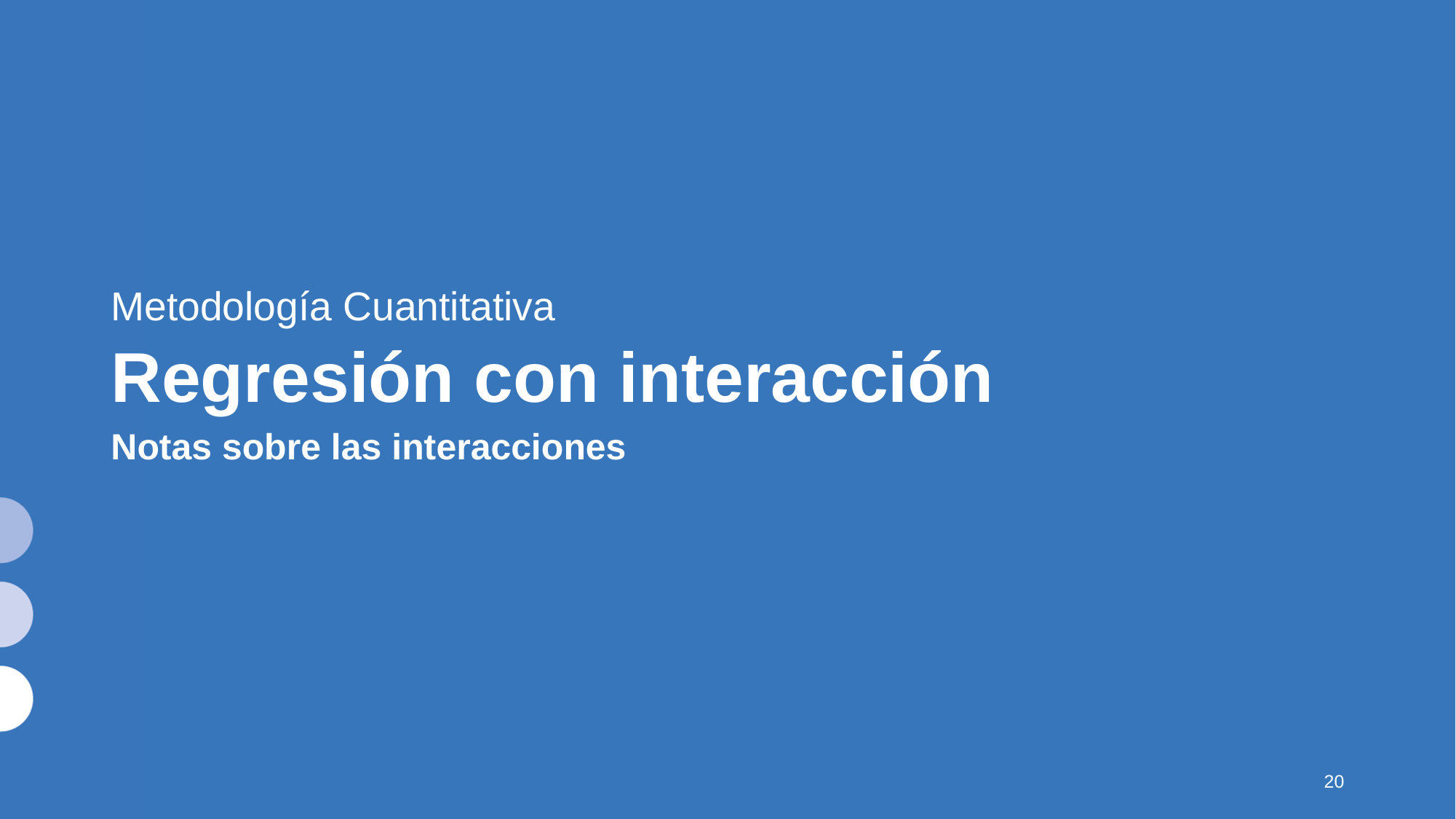

Metodología Cuantitativa

# Regresión con interacción
Notas sobre las interacciones
20